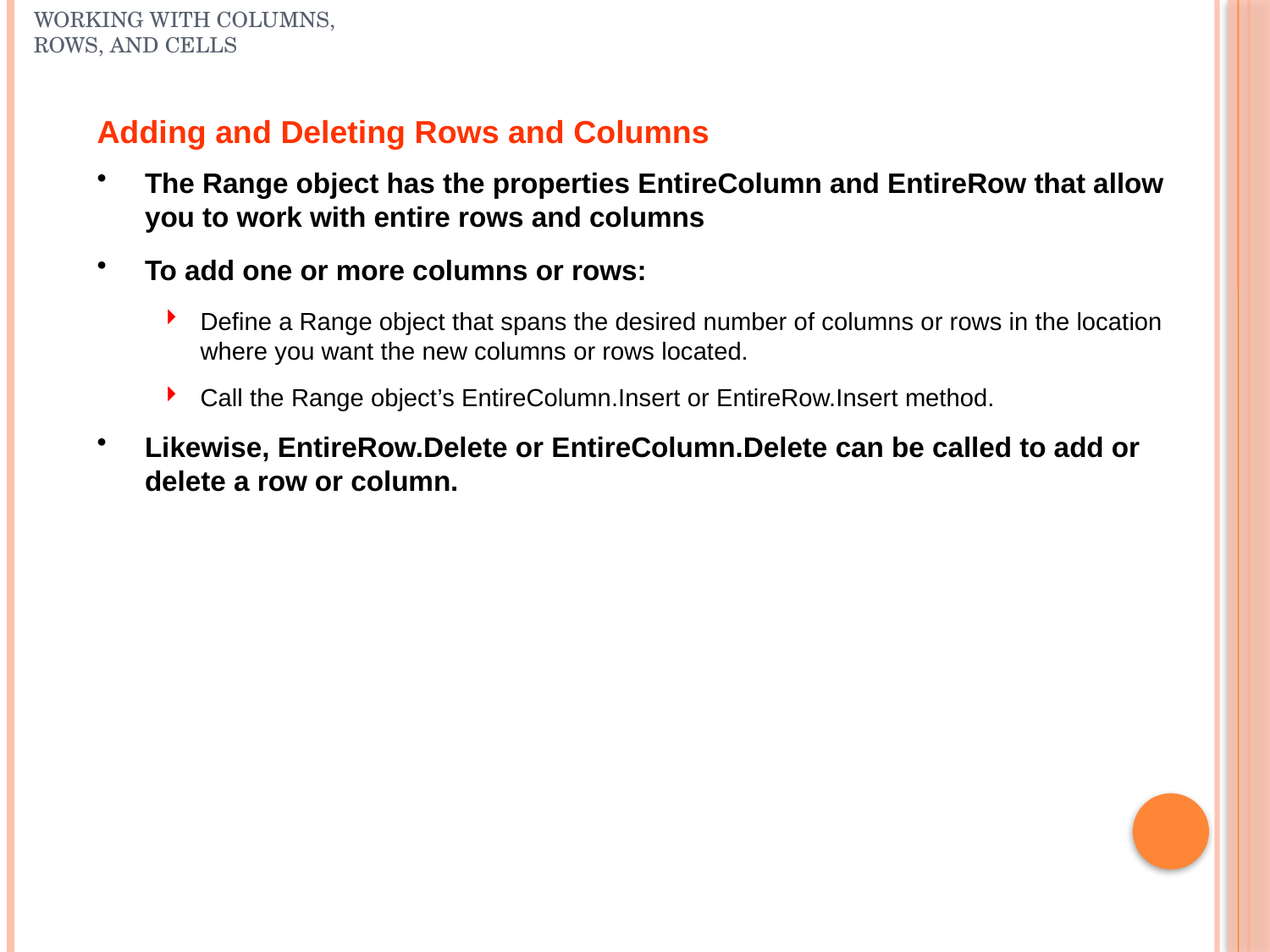

# Working with Columns, Rows, and Cells
Adding and Deleting Rows and Columns

The Range object has the properties EntireColumn and EntireRow that allow you to work with entire rows and columns
To add one or more columns or rows:
Define a Range object that spans the desired number of columns or rows in the location where you want the new columns or rows located.
Call the Range object’s EntireColumn.Insert or EntireRow.Insert method.
Likewise, EntireRow.Delete or EntireColumn.Delete can be called to add or delete a row or column.
13